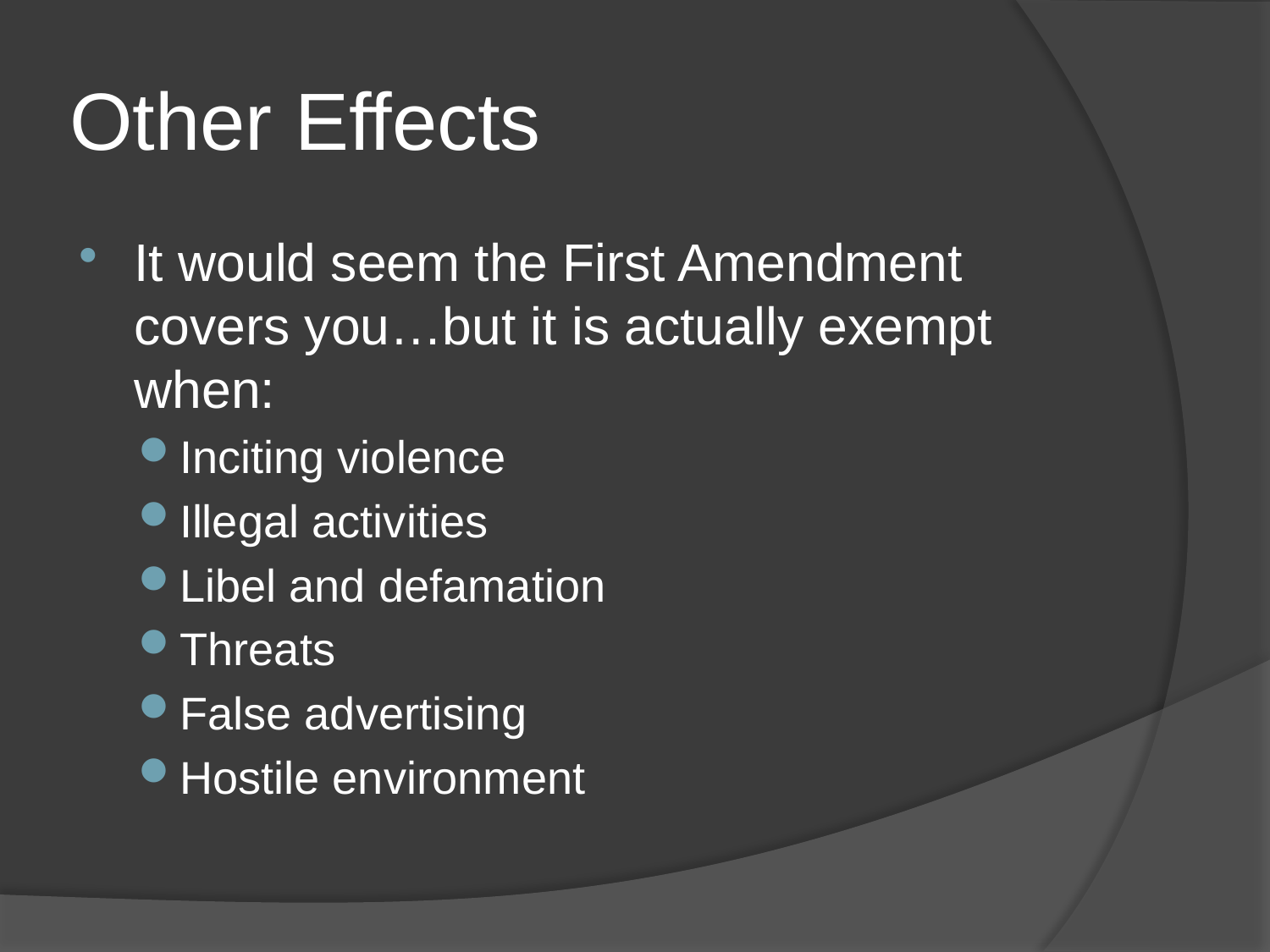

# Other Effects
It would seem the First Amendment covers you…but it is actually exempt when:
Inciting violence
Illegal activities
Libel and defamation
Threats
False advertising
Hostile environment